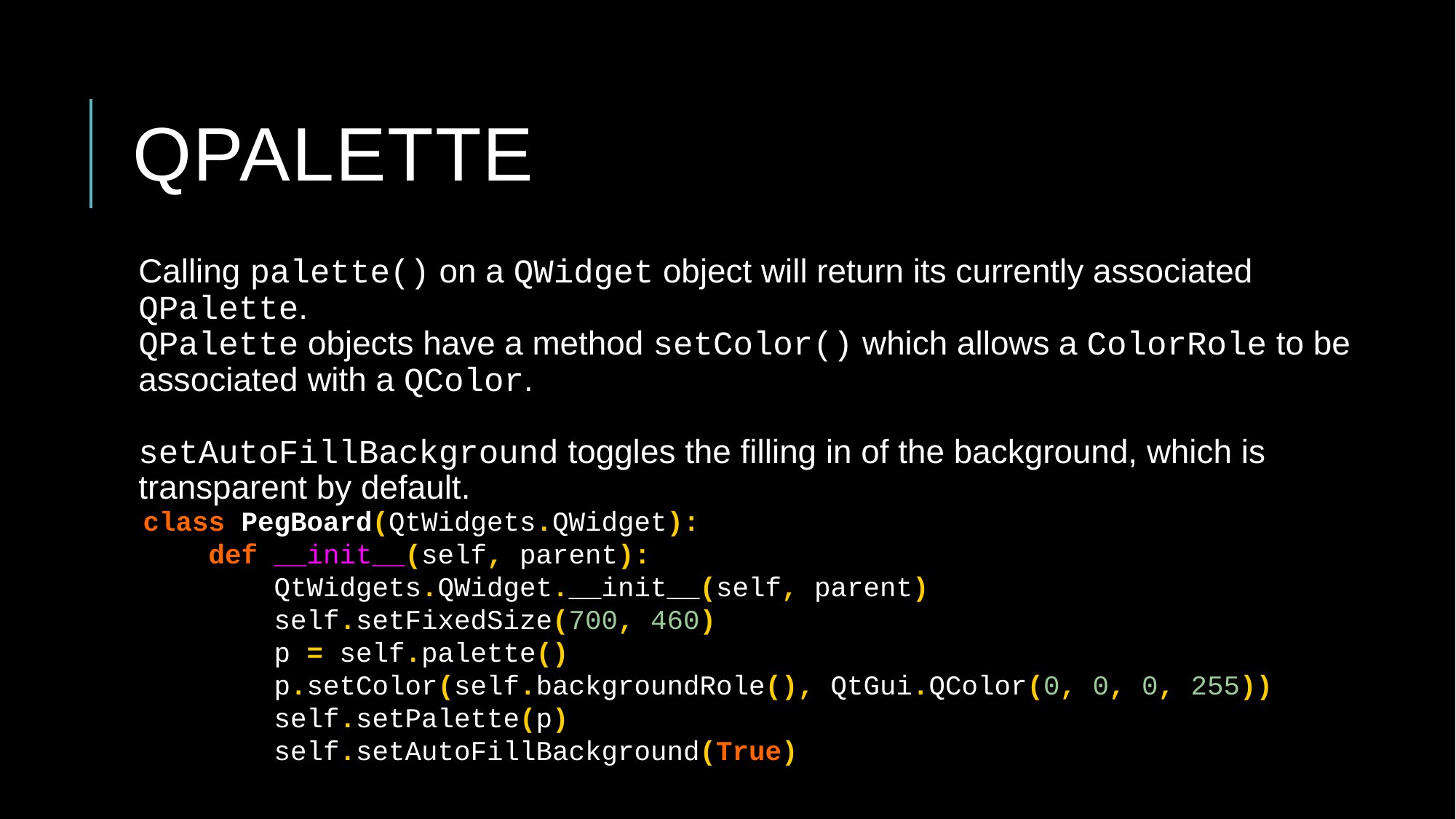

# QPalette
Calling palette() on a QWidget object will return its currently associated QPalette.
QPalette objects have a method setColor() which allows a ColorRole to be associated with a QColor.
setAutoFillBackground toggles the filling in of the background, which is transparent by default.
class PegBoard(QtWidgets.QWidget):
    def __init__(self, parent):
        QtWidgets.QWidget.__init__(self, parent)
        self.setFixedSize(700, 460)
        p = self.palette()
        p.setColor(self.backgroundRole(), QtGui.QColor(0, 0, 0, 255))
        self.setPalette(p)
        self.setAutoFillBackground(True)